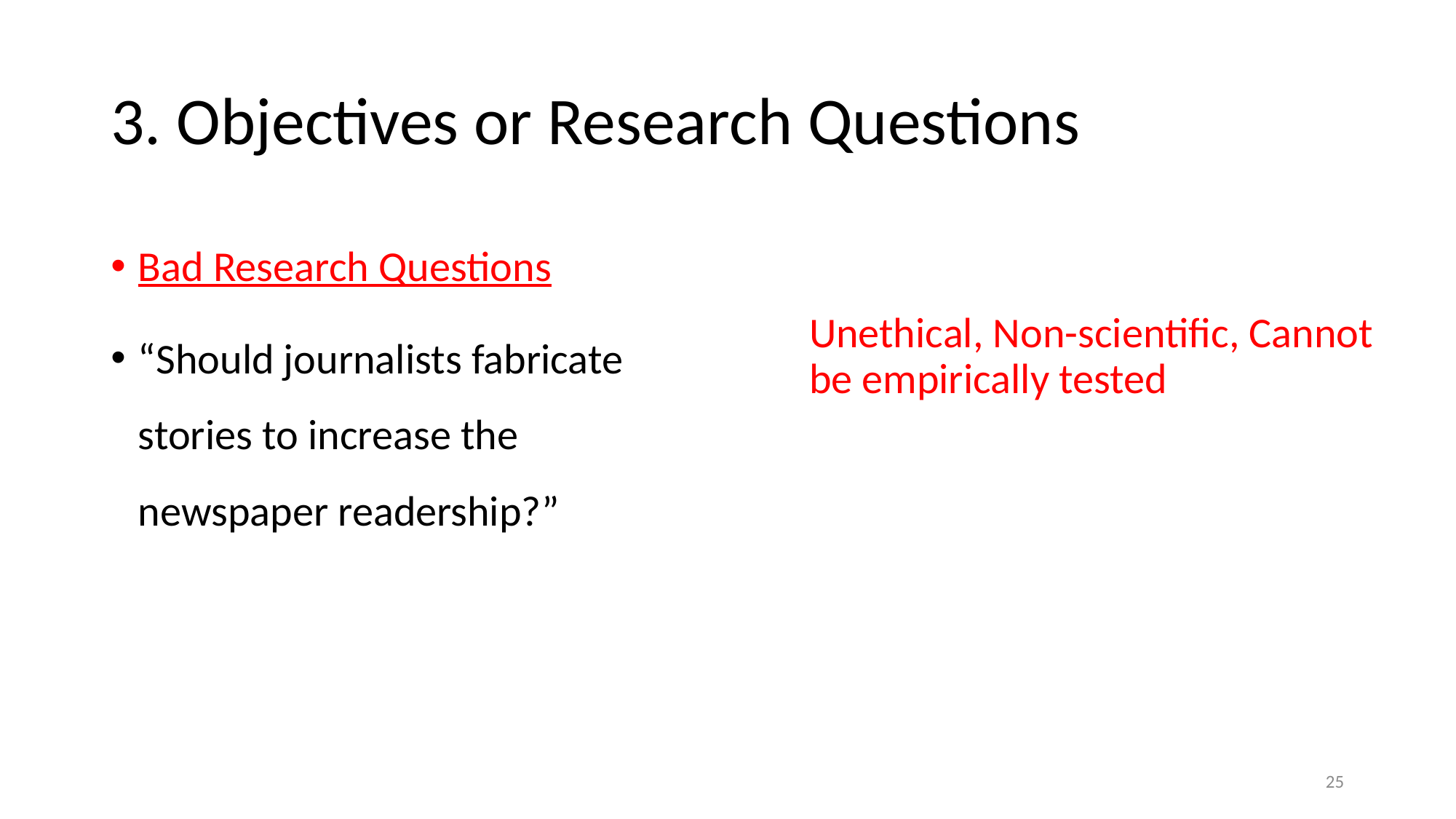

# 3. Objectives or Research Questions
Bad Research Questions
“Should journalists fabricate stories to increase the newspaper readership?”

Unethical, Non-scientific, Cannot be empirically tested
25